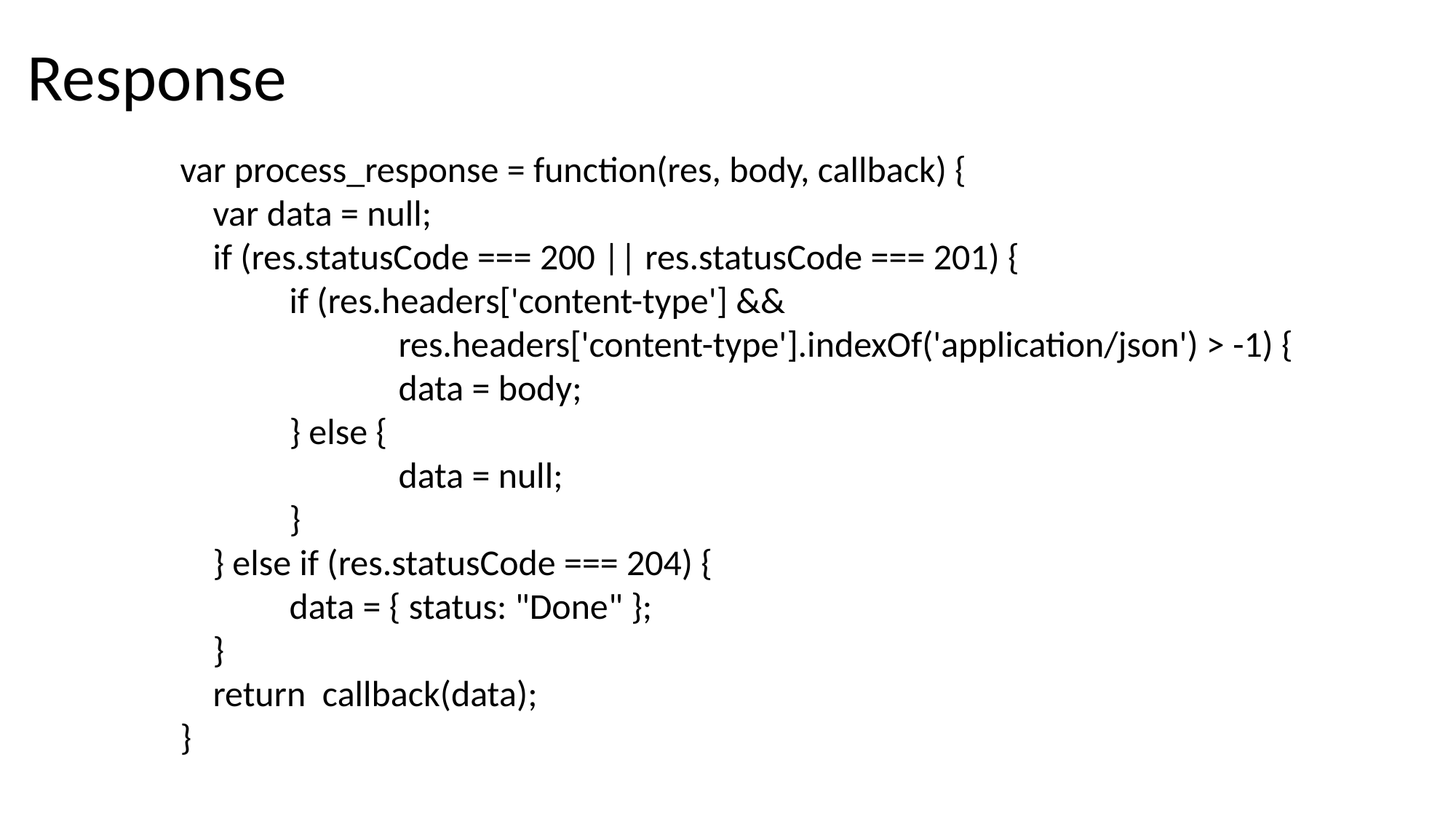

# Response
var process_response = function(res, body, callback) {
    var data = null;
    if (res.statusCode === 200 || res.statusCode === 201) {
        	if (res.headers['content-type'] &&
            		res.headers['content-type'].indexOf('application/json') > -1) {
           	 	data = body;
        	} else {
            		data = null;
        	}
    } else if (res.statusCode === 204) {
        	data = { status: "Done" };
    }
    return  callback(data);
}